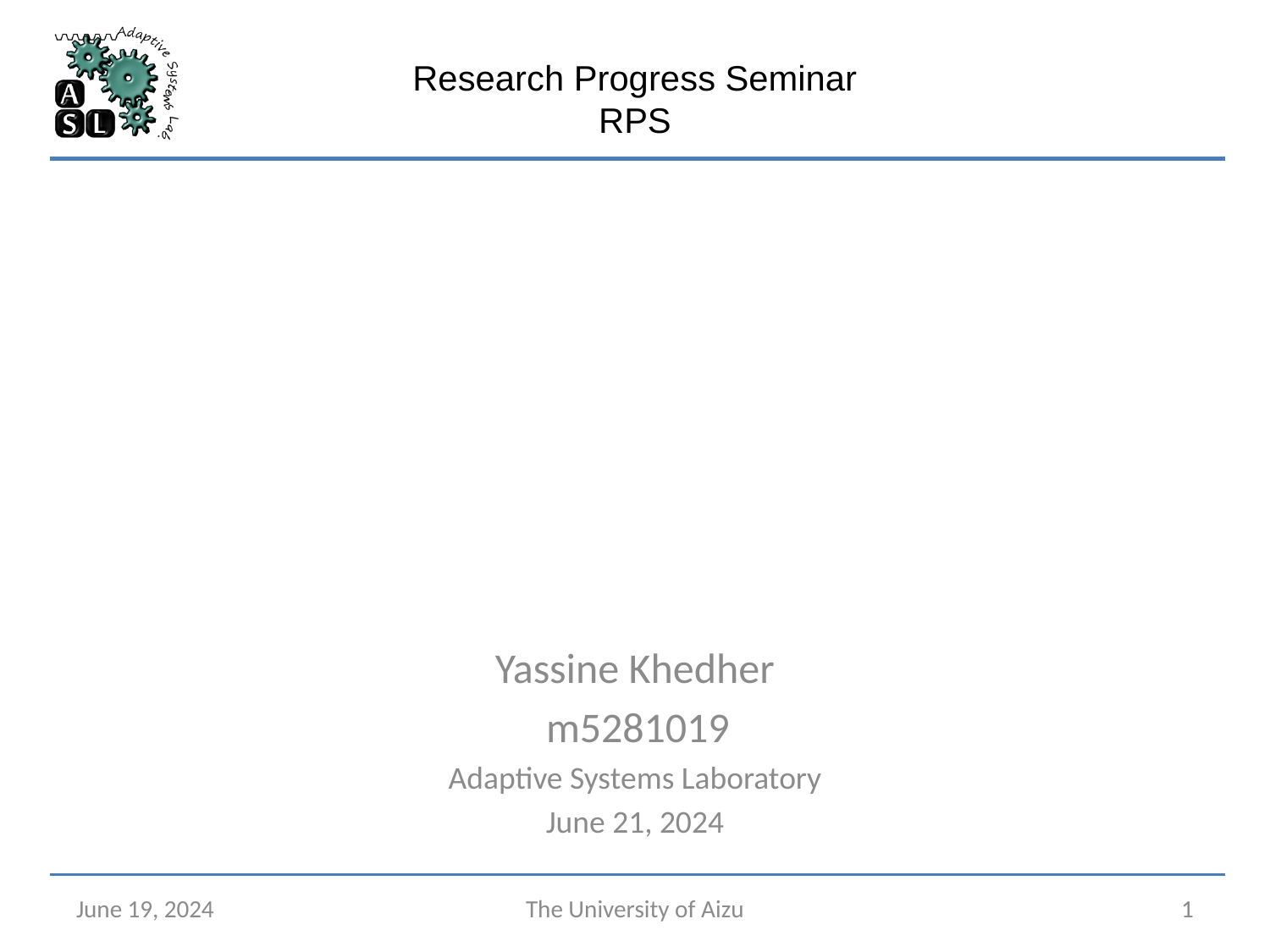

Research Progress Seminar
RPS
#
Yassine Khedher
    m5281019
Adaptive Systems Laboratory
June 21, 2024
June 19, 2024
The University of Aizu
1